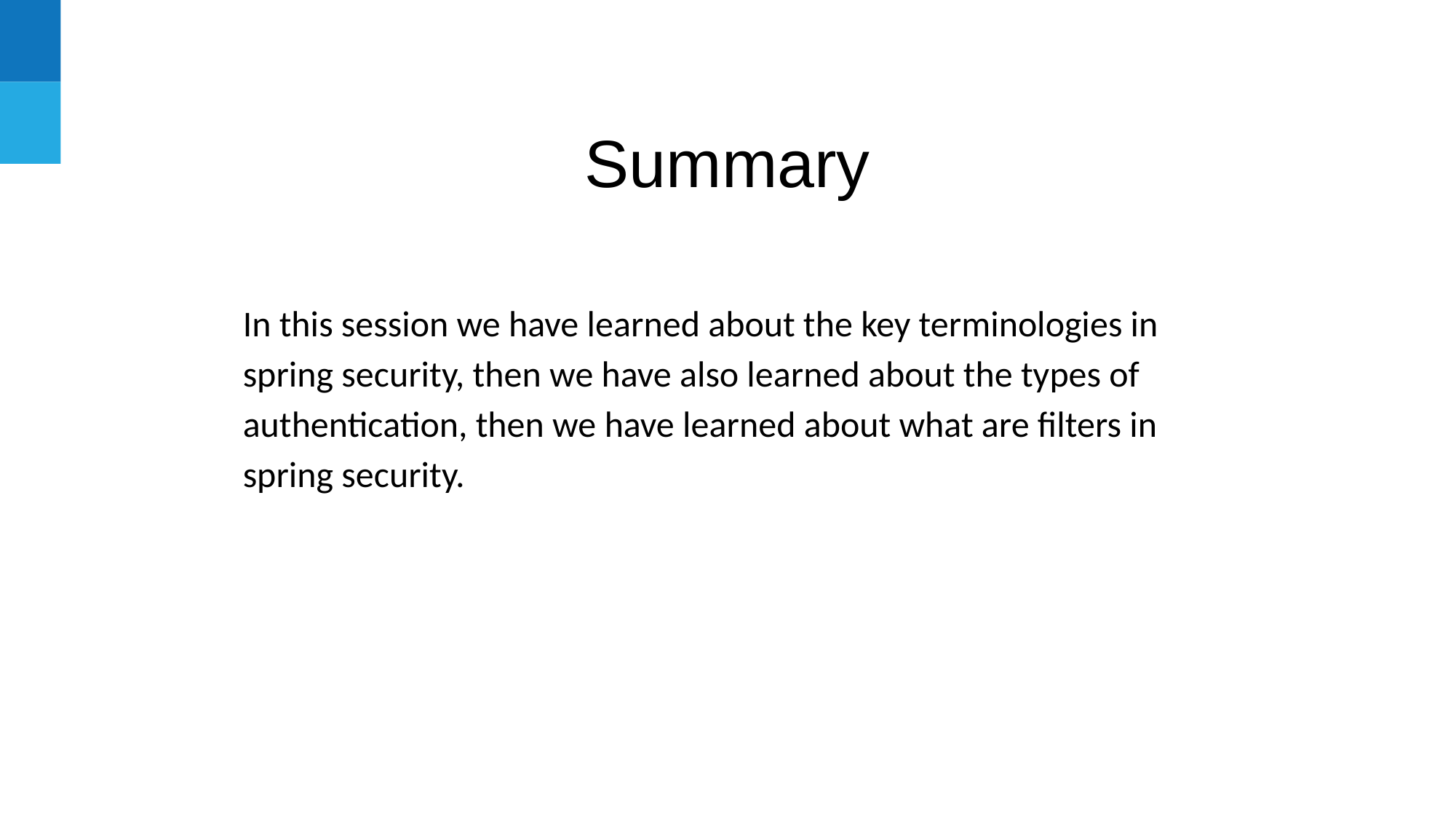

# Summary
In this session we have learned about the key terminologies in spring security, then we have also learned about the types of authentication, then we have learned about what are filters in spring security.